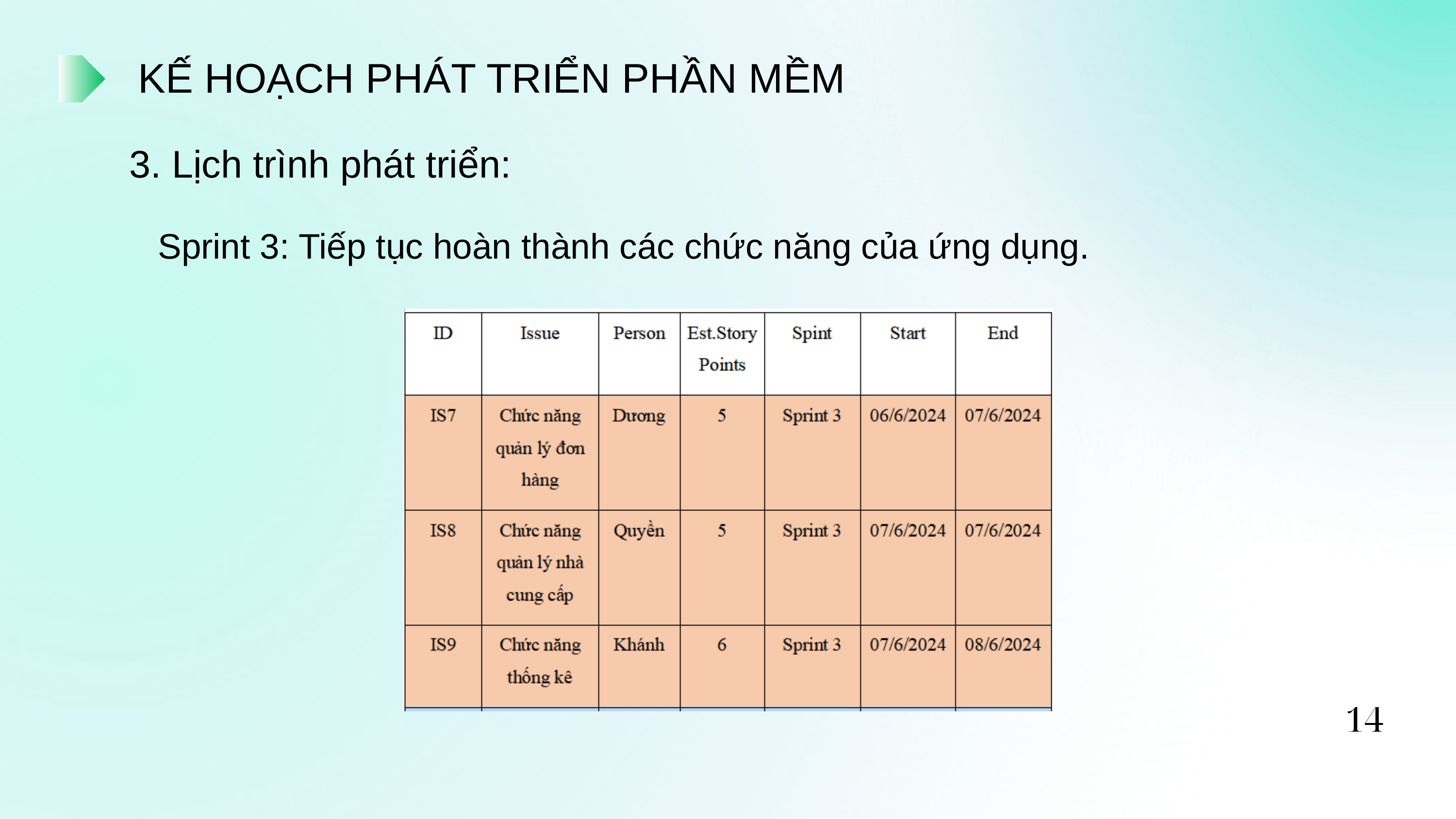

KẾ HOẠCH PHÁT TRIỂN PHẦN MỀM

3. Lịch trình phát triển:
Sprint 3: Tiếp tục hoàn thành các chức năng của ứng dụng.

14